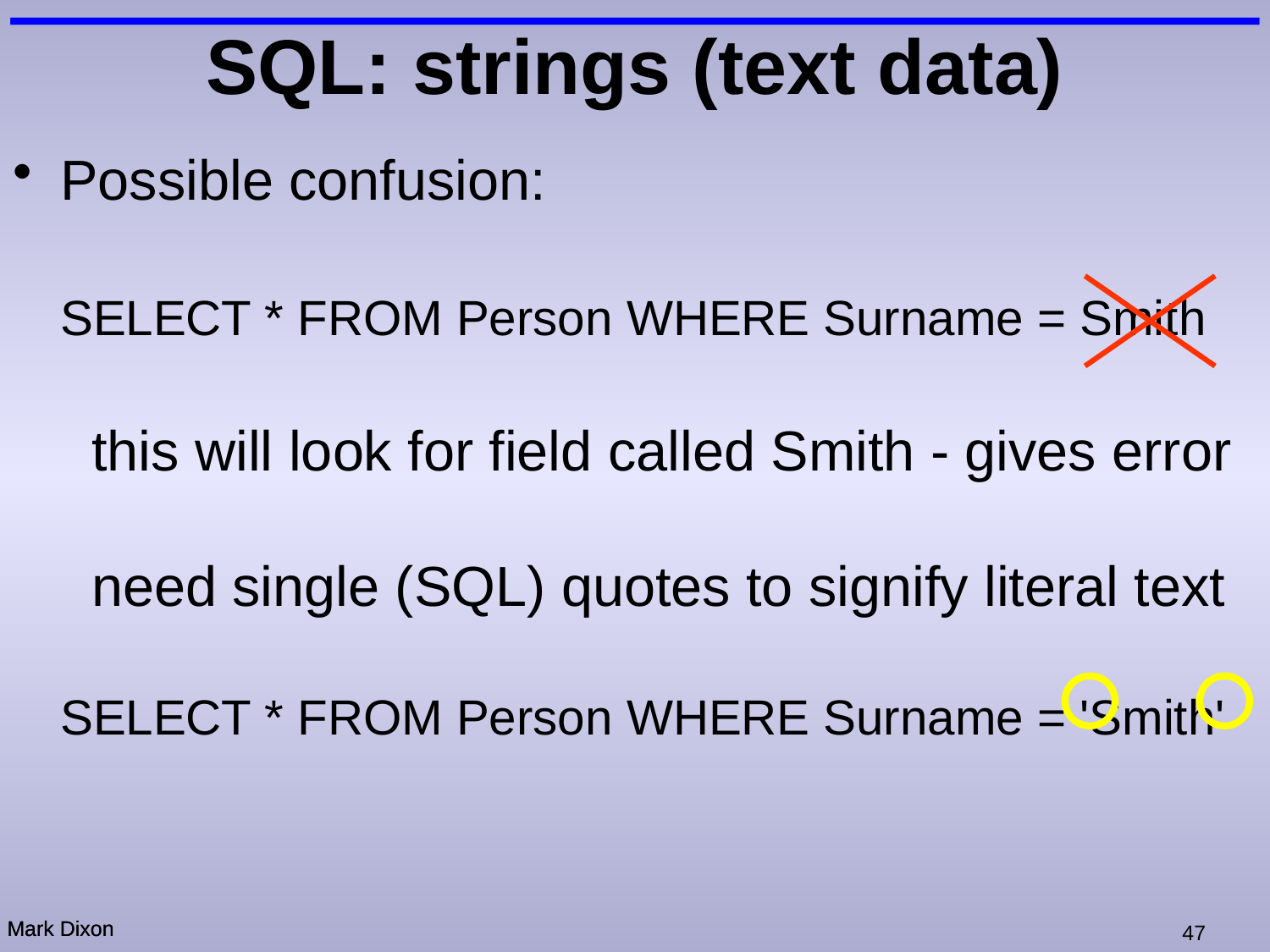

# SQL: strings (text data)
Possible confusion:
SELECT * FROM Person WHERE Surname = Smith
  this will look for field called Smith - gives error
  need single (SQL) quotes to signify literal text
SELECT * FROM Person WHERE Surname = 'Smith'